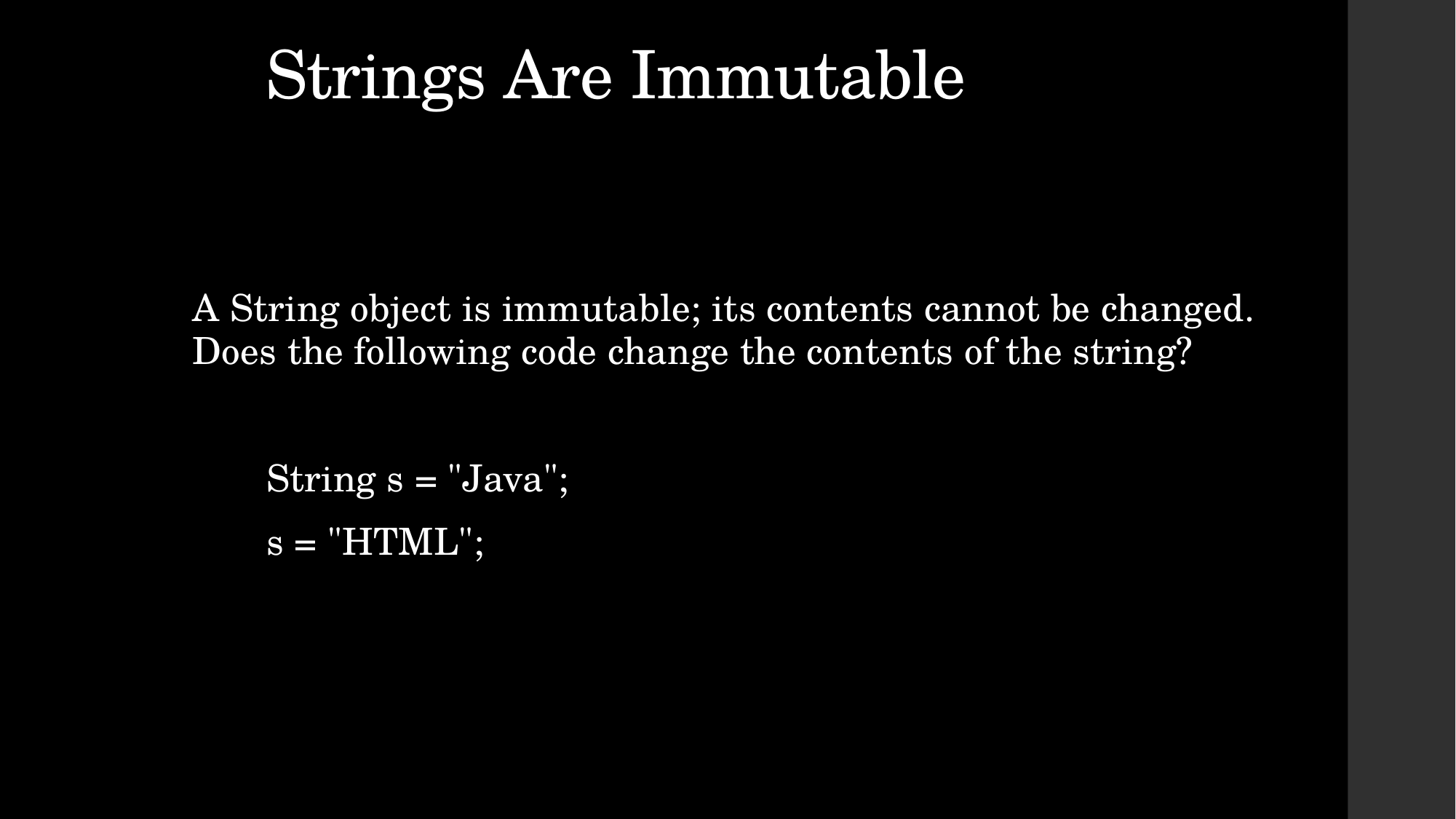

# Strings Are Immutable
A String object is immutable; its contents cannot be changed. Does the following code change the contents of the string?

       String s = "Java";
       s = "HTML";